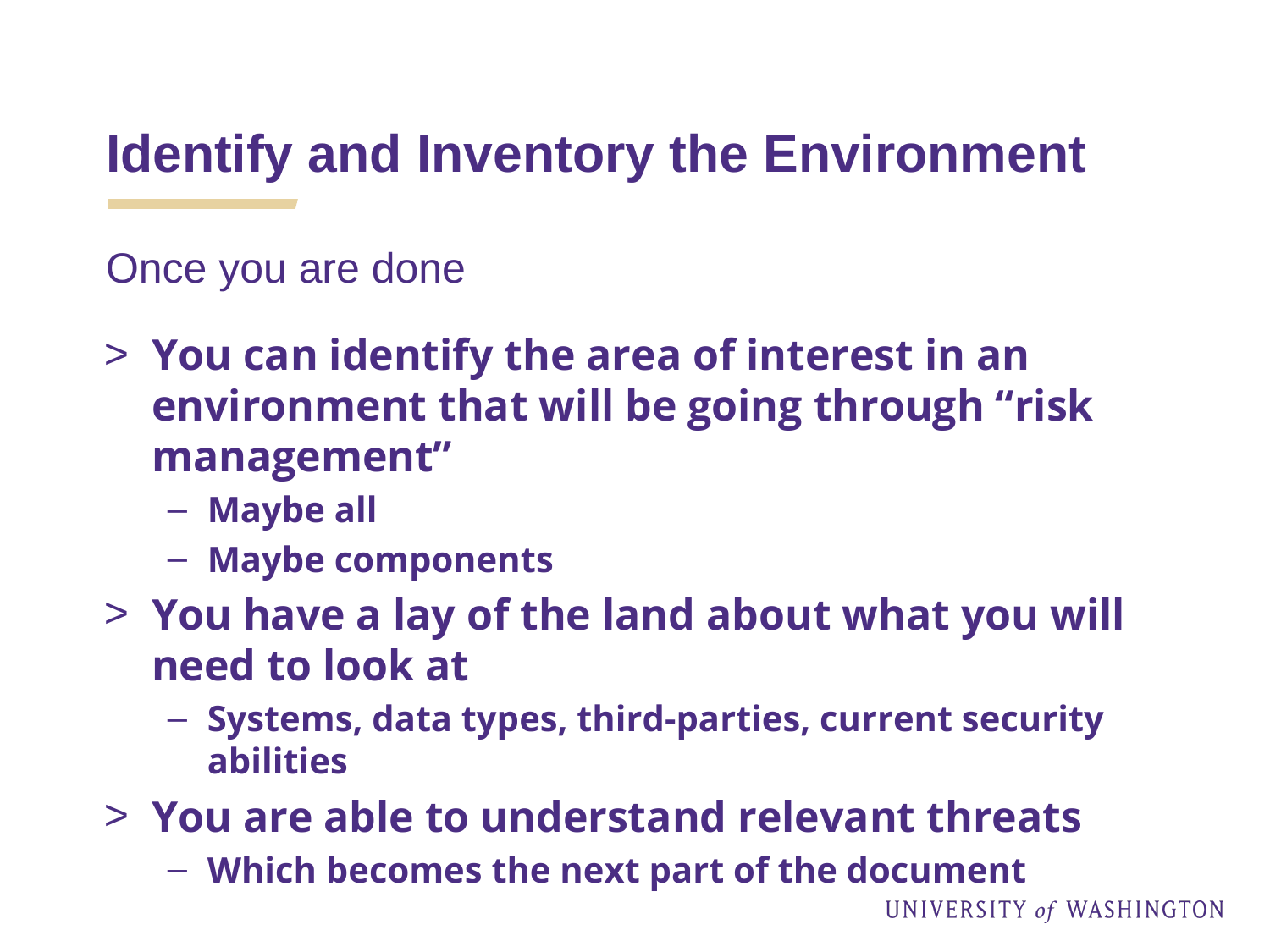

# Identify and Inventory the Environment
Once you are done
You can identify the area of interest in an environment that will be going through “risk management”
Maybe all
Maybe components
You have a lay of the land about what you will need to look at
Systems, data types, third-parties, current security abilities
You are able to understand relevant threats
Which becomes the next part of the document